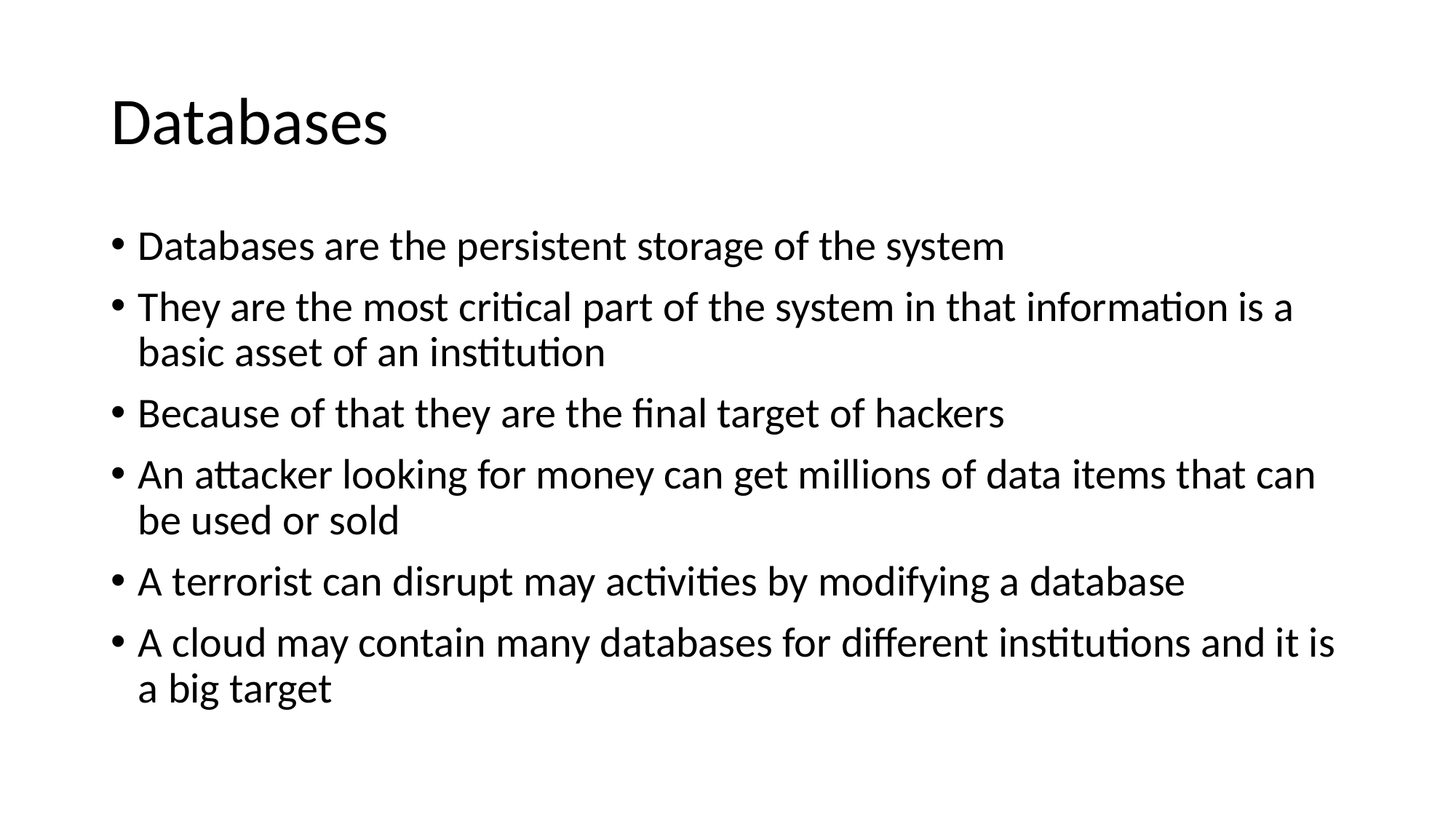

# Databases
Databases are the persistent storage of the system
They are the most critical part of the system in that information is a basic asset of an institution
Because of that they are the final target of hackers
An attacker looking for money can get millions of data items that can be used or sold
A terrorist can disrupt may activities by modifying a database
A cloud may contain many databases for different institutions and it is a big target